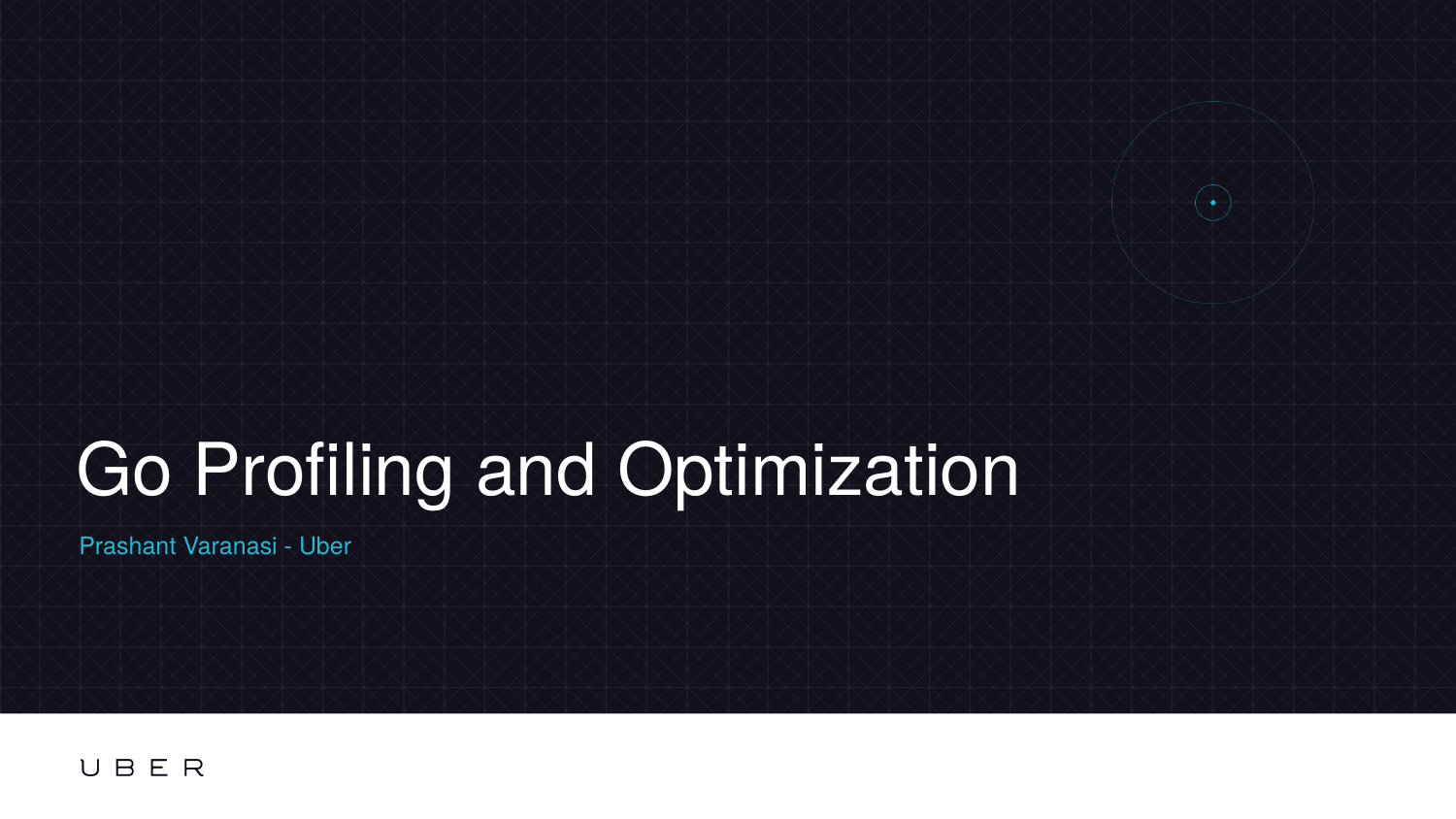

# Go Profiling and Optimization
Prashant Varanasi - Uber